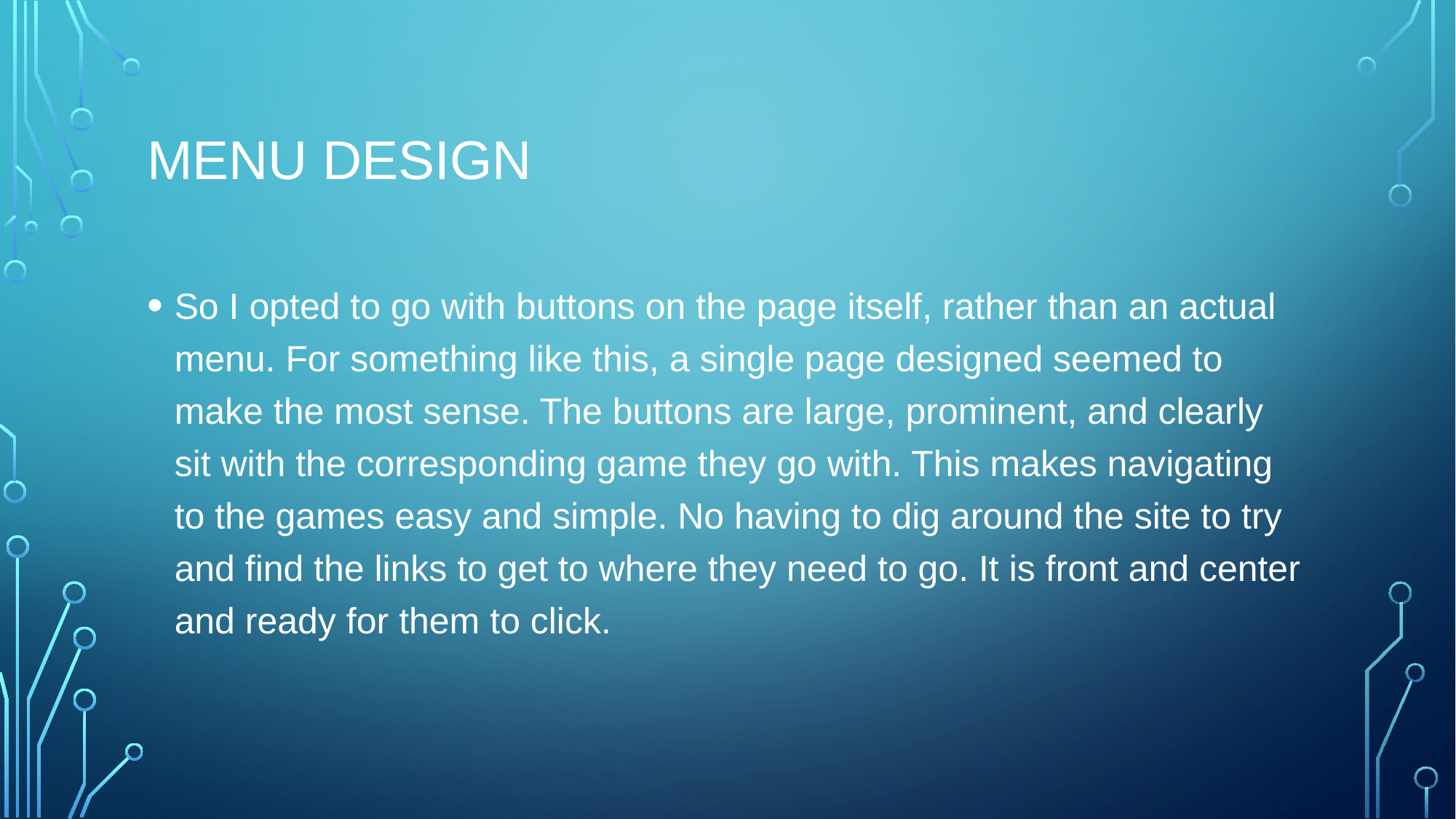

# Menu Design
So I opted to go with buttons on the page itself, rather than an actual menu. For something like this, a single page designed seemed to make the most sense. The buttons are large, prominent, and clearly sit with the corresponding game they go with. This makes navigating to the games easy and simple. No having to dig around the site to try and find the links to get to where they need to go. It is front and center and ready for them to click.